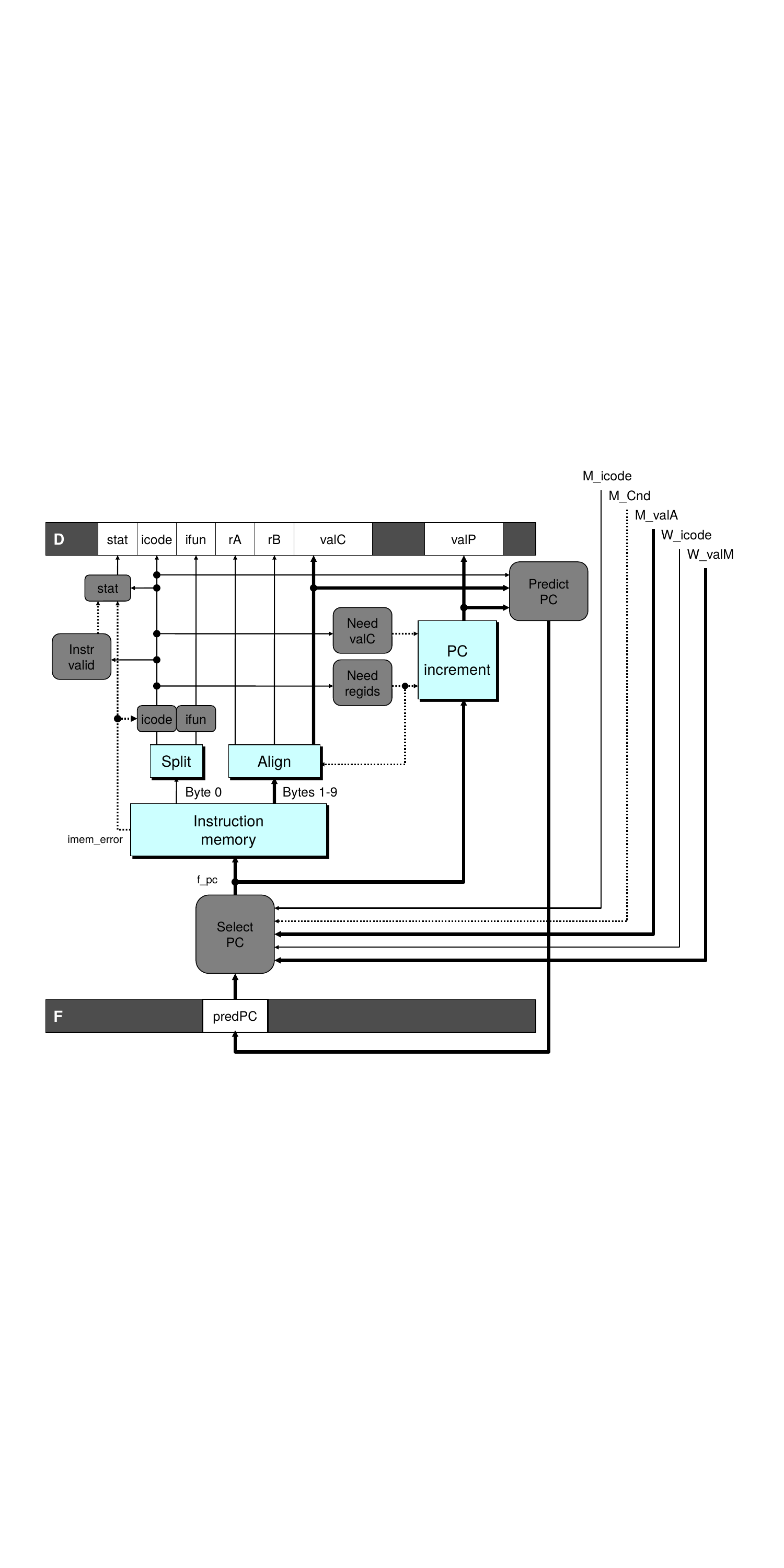

M_icode
M_Cnd

M_valA

D
stat
icode
ifun
rA
rB
valC
valP
W_icode

W_valM

Predict
PC

stat

Need
valC

PC
increment

Instr
valid

Need
regids

icode
ifun

Split
Align

Byte 0
Bytes 1-9
Instruction
memory

imem_error

f_pc

Select
PC

F
predPC